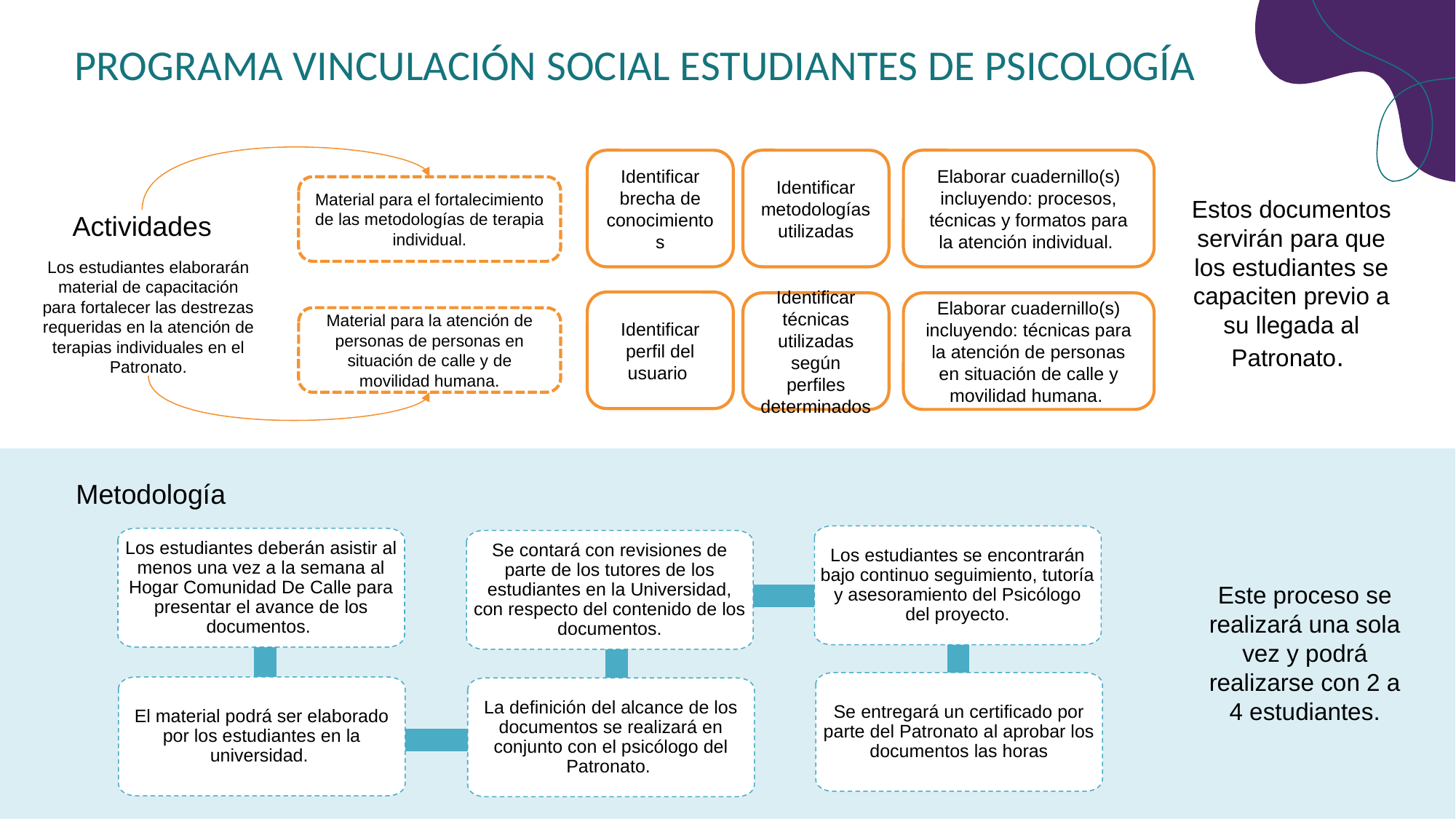

PROGRAMA VINCULACIÓN SOCIAL ESTUDIANTES DE PSICOLOGÍA
Identificar brecha de conocimientos
Identificar metodologías utilizadas
Elaborar cuadernillo(s) incluyendo: procesos, técnicas y formatos para la atención individual.
Material para el fortalecimiento de las metodologías de terapia individual.
Estos documentos servirán para que los estudiantes se capaciten previo a su llegada al Patronato.
Actividades
Los estudiantes elaborarán material de capacitación para fortalecer las destrezas requeridas en la atención de terapias individuales en el Patronato.
Identificar perfil del usuario
Identificar técnicas utilizadas según perfiles determinados
Elaborar cuadernillo(s) incluyendo: técnicas para la atención de personas en situación de calle y movilidad humana.
Material para la atención de personas de personas en situación de calle y de movilidad humana.

Metodología

Los estudiantes se encontrarán bajo continuo seguimiento, tutoría y asesoramiento del Psicólogo del proyecto.

Los estudiantes deberán asistir al menos una vez a la semana al Hogar Comunidad De Calle para presentar el avance de los documentos.
Se contará con revisiones de parte de los tutores de los estudiantes en la Universidad, con respecto del contenido de los documentos.

Este proceso se realizará una sola vez y podrá realizarse con 2 a 4 estudiantes.

Se entregará un certificado por parte del Patronato al aprobar los documentos las horas
El material podrá ser elaborado por los estudiantes en la universidad.
La definición del alcance de los documentos se realizará en conjunto con el psicólogo del Patronato.